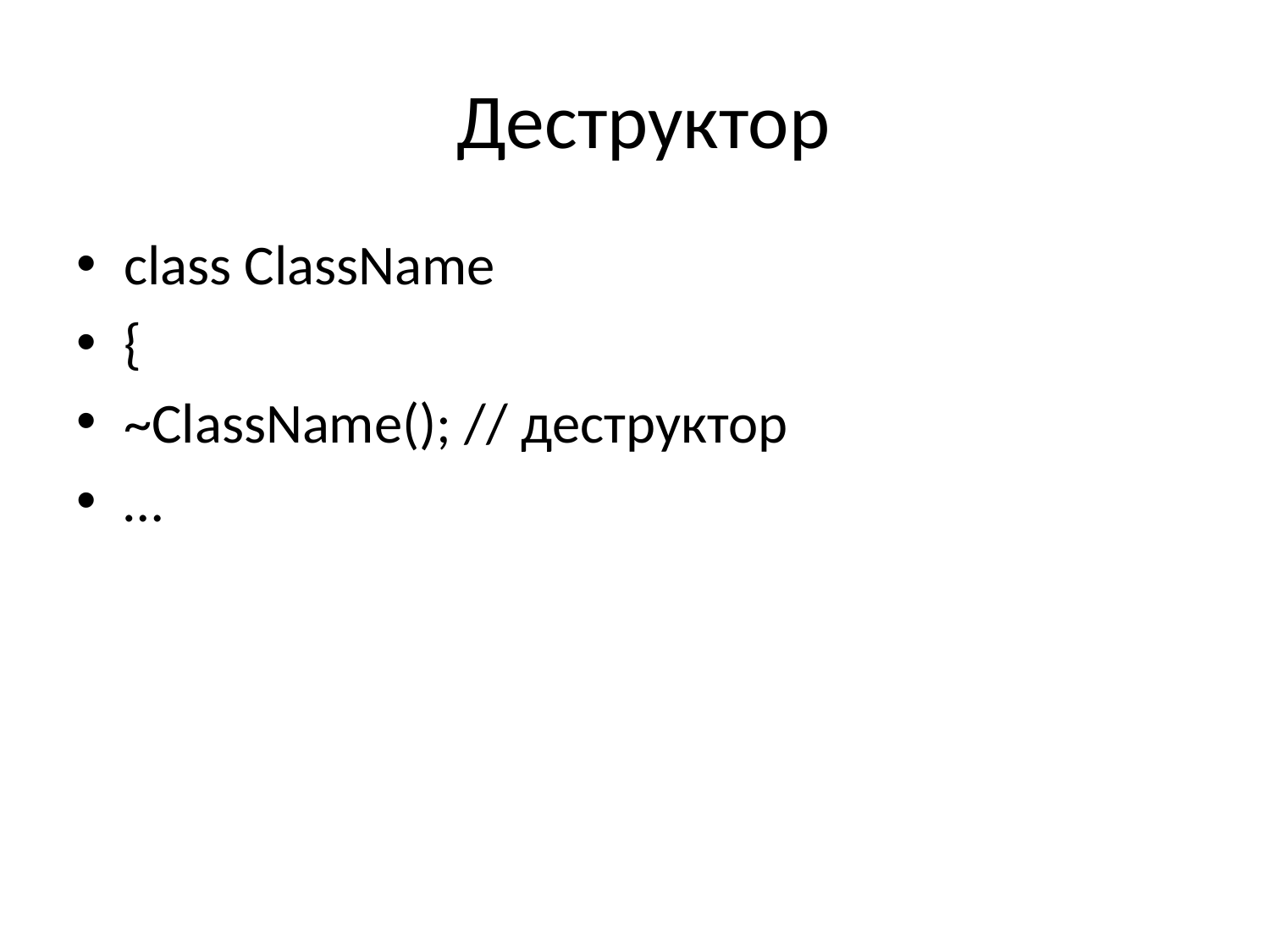

# Деструктор
class ClassName
{
~ClassName(); // деструктор
…